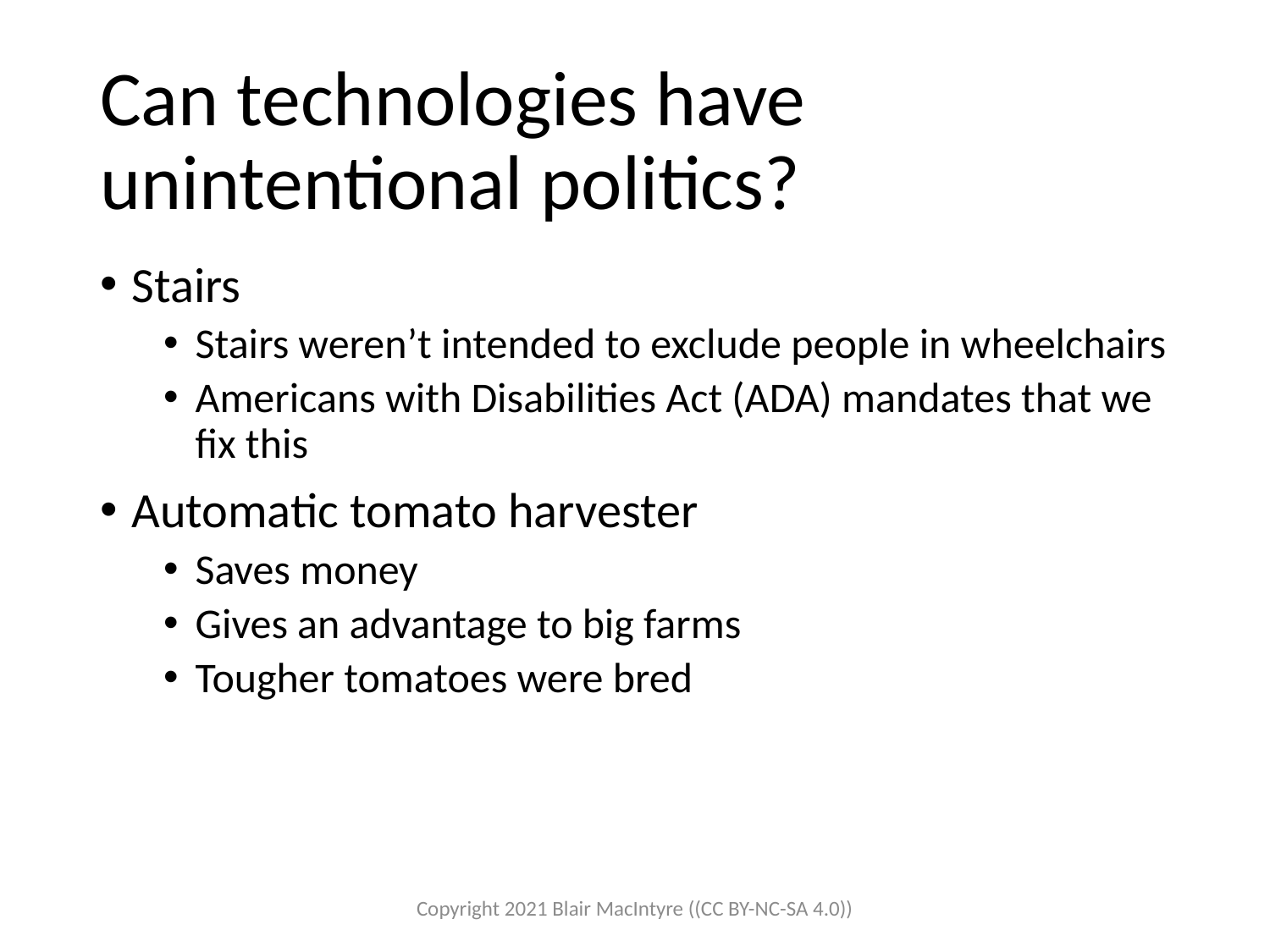

# Can technologies have unintentional politics?
Stairs
Stairs weren’t intended to exclude people in wheelchairs
Americans with Disabilities Act (ADA) mandates that we fix this
Automatic tomato harvester
Saves money
Gives an advantage to big farms
Tougher tomatoes were bred
Copyright 2021 Blair MacIntyre ((CC BY-NC-SA 4.0))